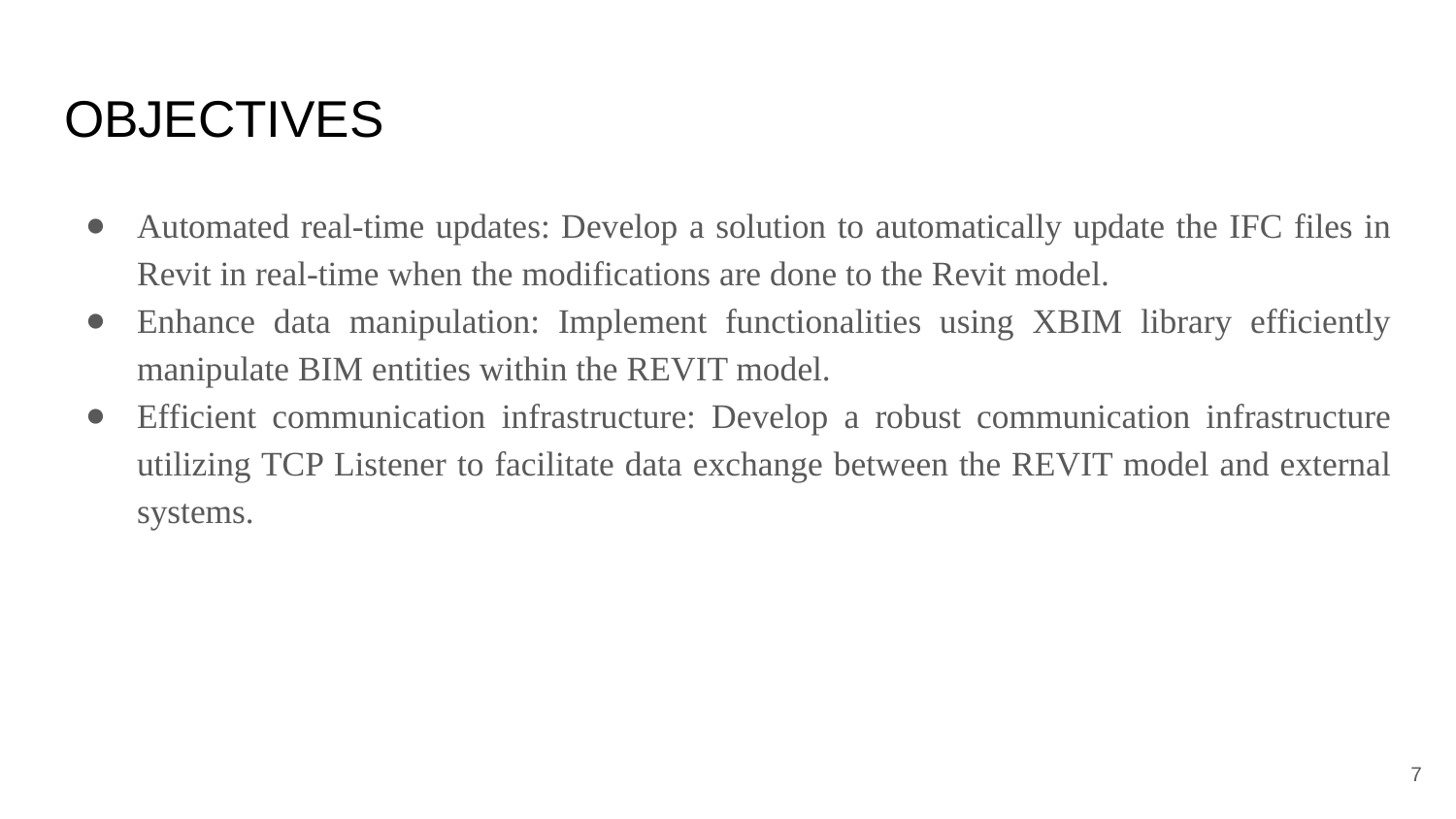

# OBJECTIVES
Automated real-time updates: Develop a solution to automatically update the IFC files in Revit in real-time when the modifications are done to the Revit model.
Enhance data manipulation: Implement functionalities using XBIM library efficiently manipulate BIM entities within the REVIT model.
Efficient communication infrastructure: Develop a robust communication infrastructure utilizing TCP Listener to facilitate data exchange between the REVIT model and external systems.

7